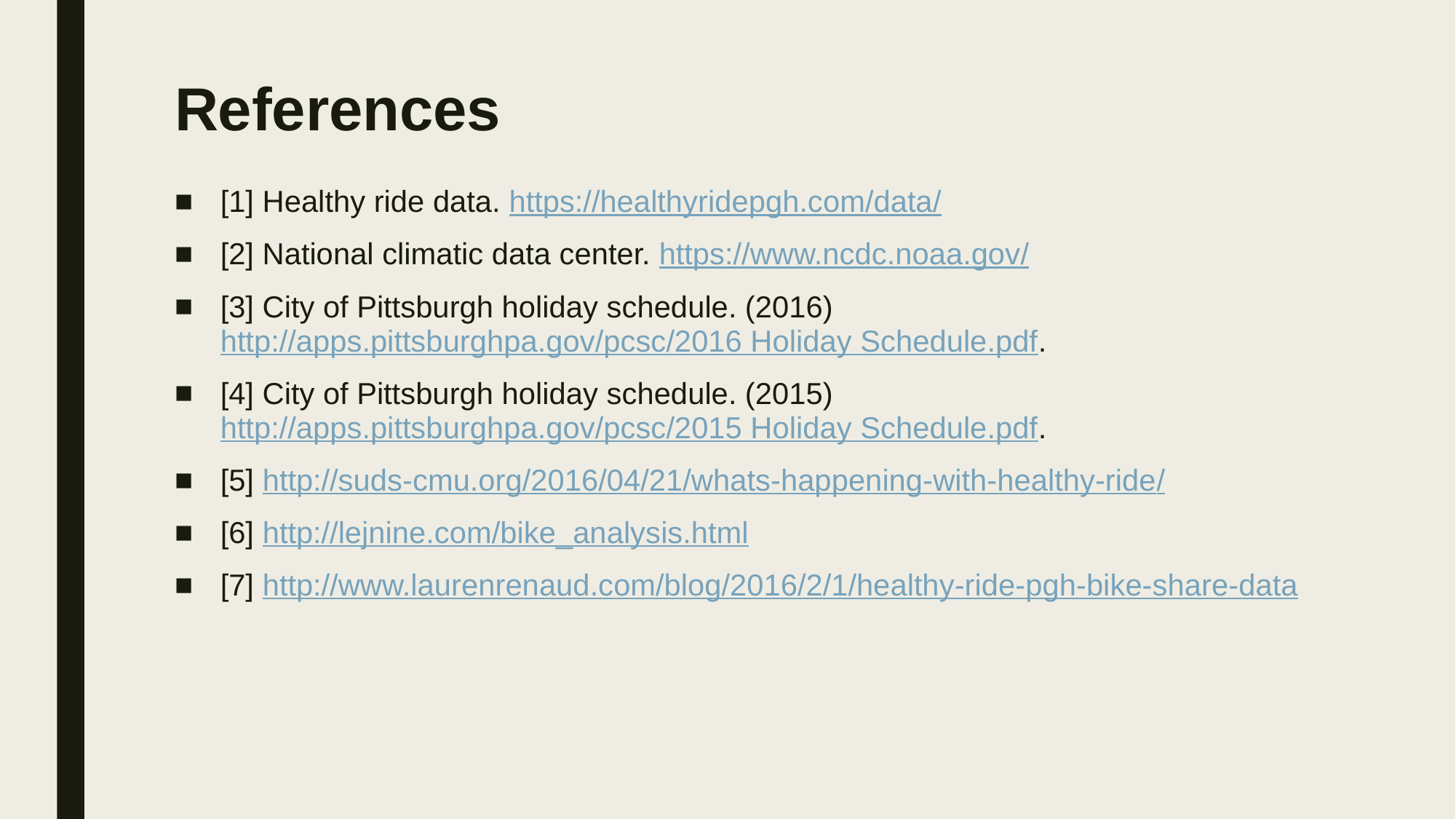

# References
[1] Healthy ride data. https://healthyridepgh.com/data/
[2] National climatic data center. https://www.ncdc.noaa.gov/
[3] City of Pittsburgh holiday schedule. (2016) http://apps.pittsburghpa.gov/pcsc/2016 Holiday Schedule.pdf.
[4] City of Pittsburgh holiday schedule. (2015) http://apps.pittsburghpa.gov/pcsc/2015 Holiday Schedule.pdf.
[5] http://suds-cmu.org/2016/04/21/whats-happening-with-healthy-ride/
[6] http://lejnine.com/bike_analysis.html
[7] http://www.laurenrenaud.com/blog/2016/2/1/healthy-ride-pgh-bike-share-data